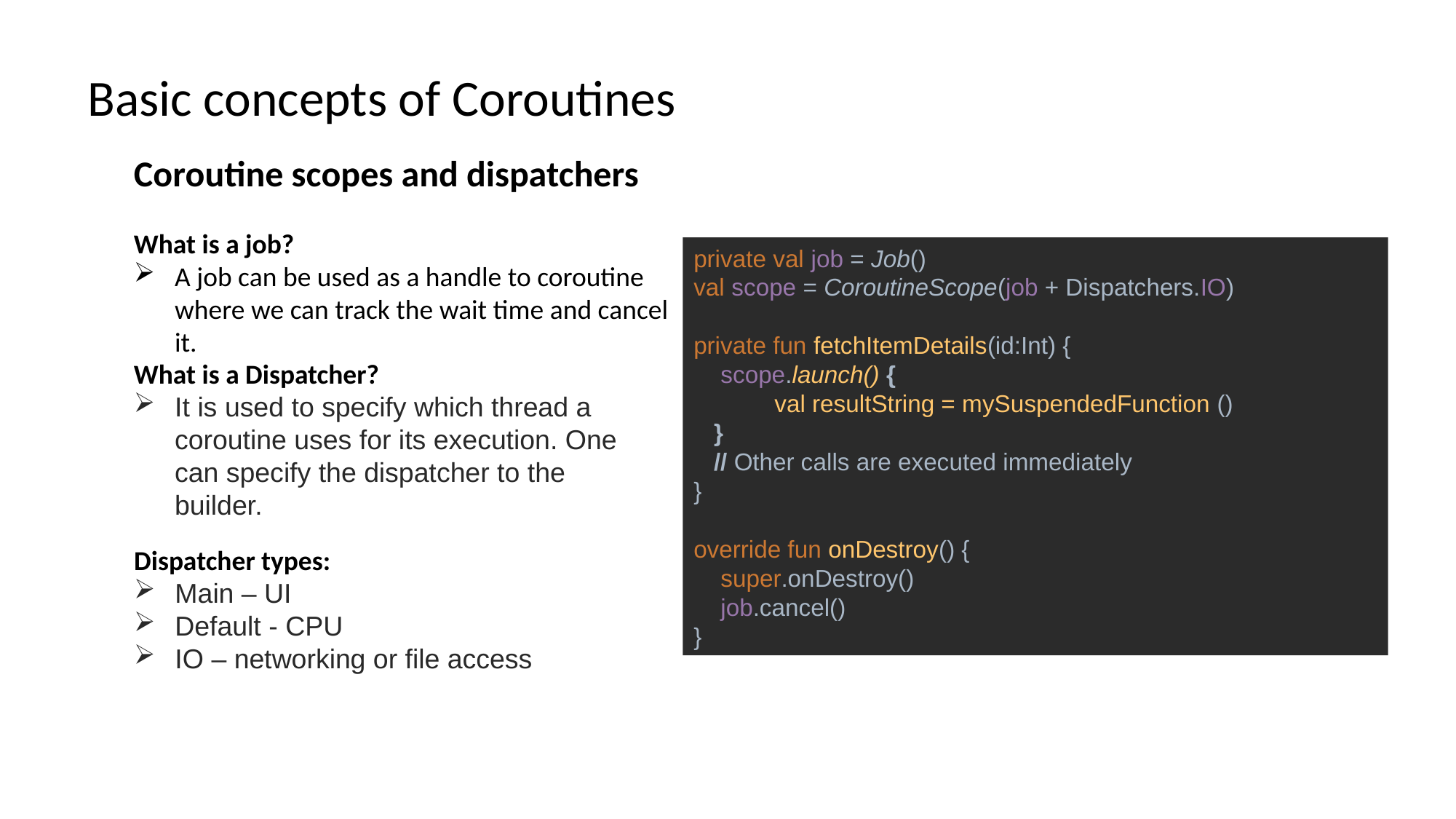

# Basic concepts of Coroutines
Coroutine scopes and dispatchers

What is a job?
A job can be used as a handle to coroutine where we can track the wait time and cancel it.
private val job = Job()
val scope = CoroutineScope(job + Dispatchers.IO)
private fun fetchItemDetails(id:Int) {
    scope.launch() {
            val resultString = mySuspendedFunction ()
   }
   // Other calls are executed immediately
}
override fun onDestroy() {
    super.onDestroy()
    job.cancel()
}
What is a Dispatcher?
It is used to specify which thread a coroutine uses for its execution. One can specify the dispatcher to the builder.

Dispatcher types:
Main – UI
Default - CPU
IO – networking or file access